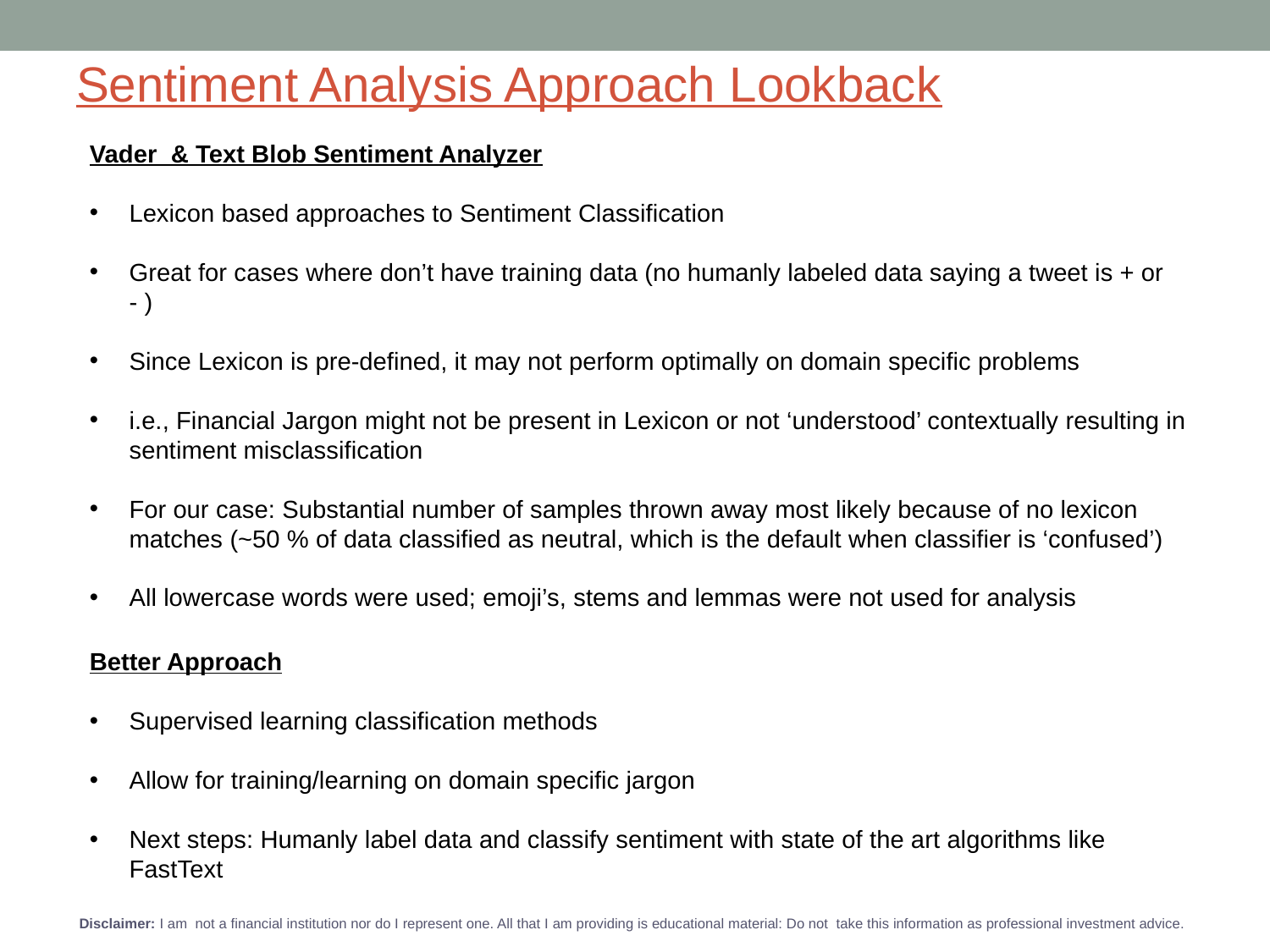

# Sentiment Analysis Approach Lookback
Vader  & Text Blob Sentiment Analyzer

Lexicon based approaches to Sentiment Classification

Great for cases where don’t have training data (no humanly labeled data saying a tweet is + or - )

Since Lexicon is pre-defined, it may not perform optimally on domain specific problems

i.e., Financial Jargon might not be present in Lexicon or not ‘understood’ contextually resulting in sentiment misclassification

For our case: Substantial number of samples thrown away most likely because of no lexicon matches (~50 % of data classified as neutral, which is the default when classifier is ‘confused’)

All lowercase words were used; emoji’s, stems and lemmas were not used for analysis

Better Approach

Supervised learning classification methods

Allow for training/learning on domain specific jargon

Next steps: Humanly label data and classify sentiment with state of the art algorithms like FastText

Disclaimer: I am  not a financial institution nor do I represent one. All that I am providing is educational material: Do not  take this information as professional investment advice.